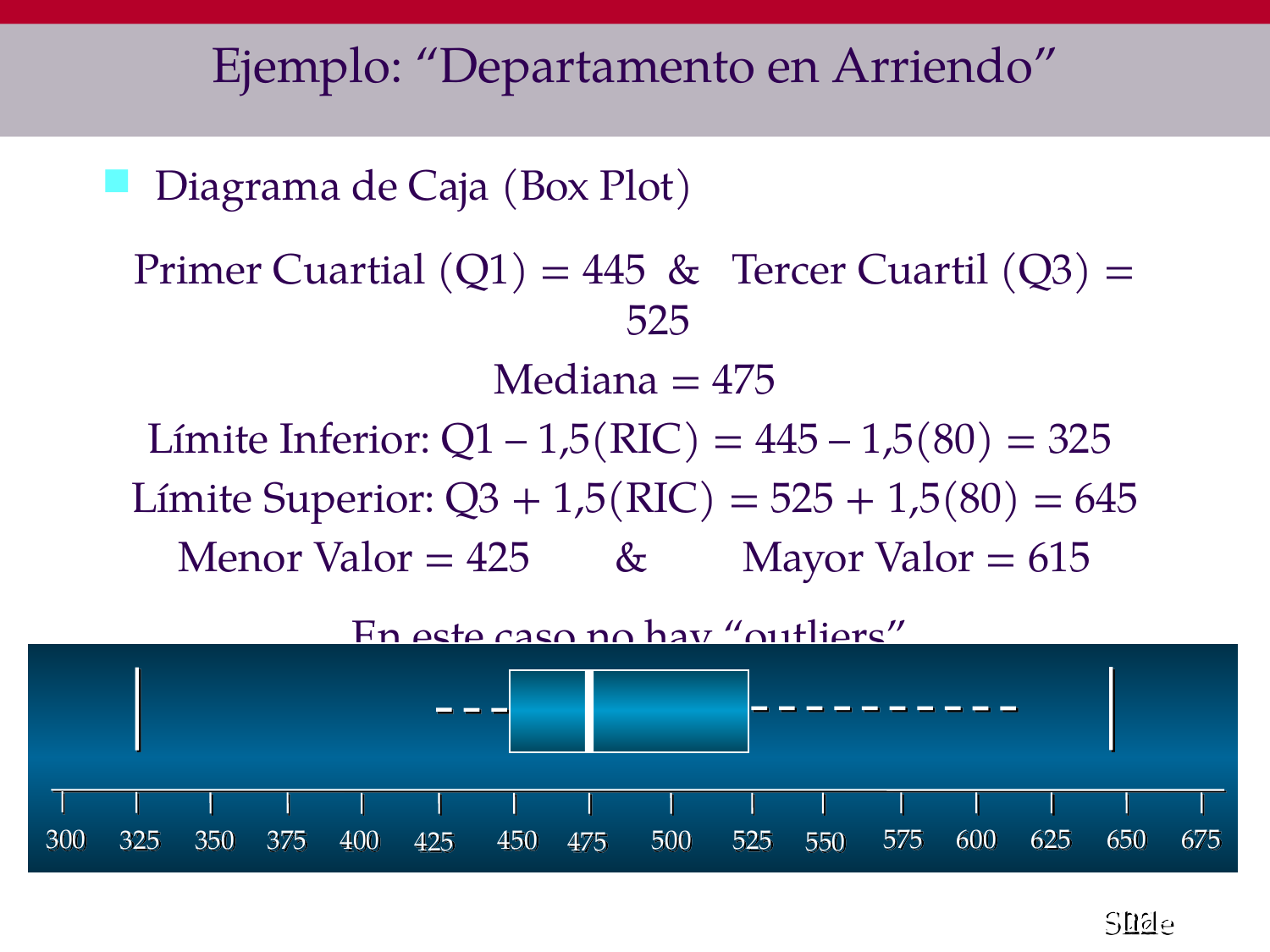

# Ejemplo: “Departamento en Arriendo”
Diagrama de Caja (Box Plot)

Primer Cuartial (Q1) = 445  &   Tercer Cuartil (Q3) = 525
Mediana = 475
Límite Inferior: Q1 – 1,5(RIC) = 445 – 1,5(80) = 325
Límite Superior: Q3 + 1,5(RIC) = 525 + 1,5(80) = 645
Menor Valor = 425        &         Mayor Valor = 615

En este caso no hay “outliers”.

650
675
575
600
625
300
350
325
450
375
400
500
525
550
425
475